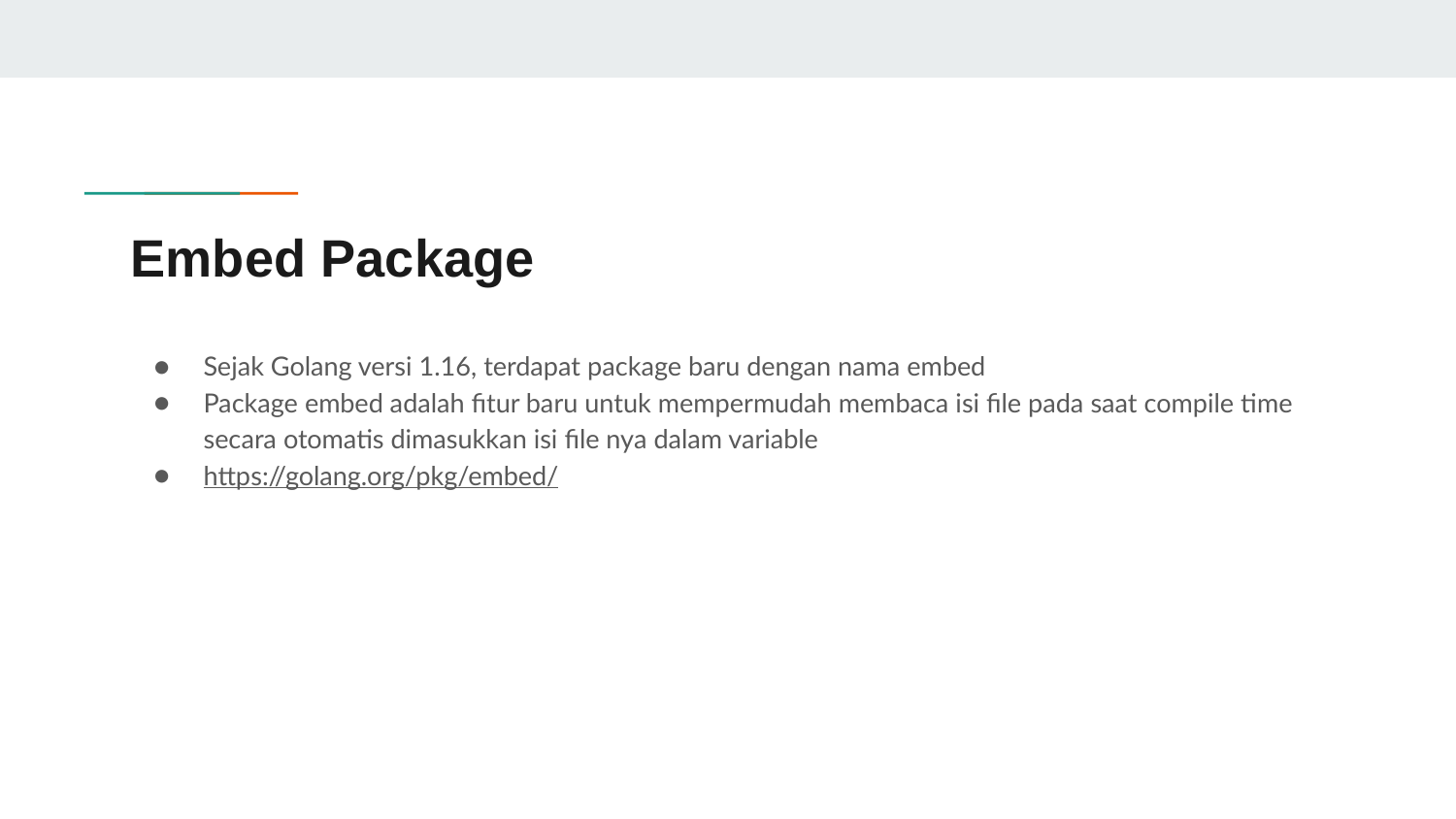

# Embed Package
Sejak Golang versi 1.16, terdapat package baru dengan nama embed
Package embed adalah fitur baru untuk mempermudah membaca isi file pada saat compile time secara otomatis dimasukkan isi file nya dalam variable
https://golang.org/pkg/embed/